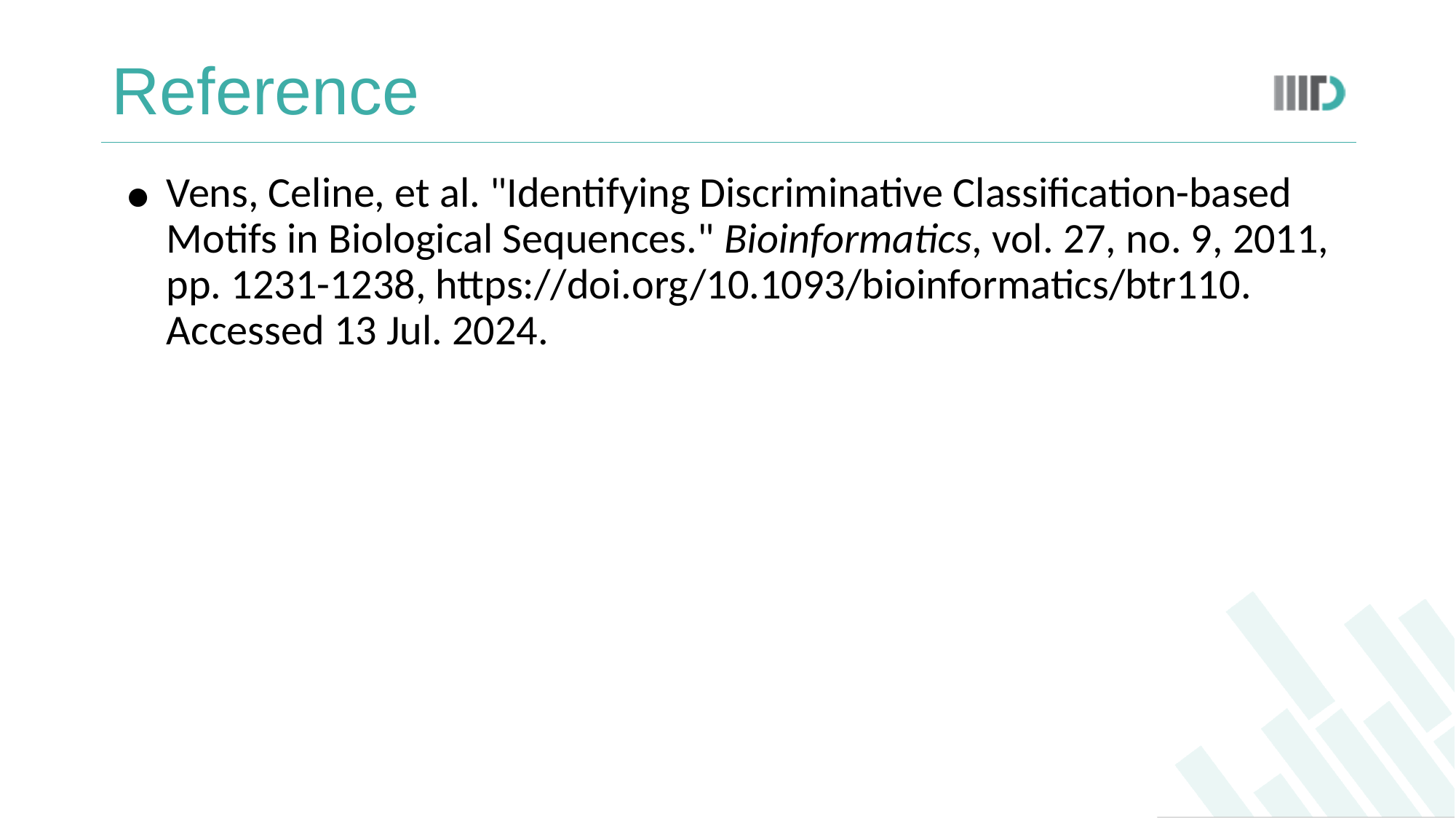

# Reference
Vens, Celine, et al. "Identifying Discriminative Classification-based Motifs in Biological Sequences." Bioinformatics, vol. 27, no. 9, 2011, pp. 1231-1238, https://doi.org/10.1093/bioinformatics/btr110. Accessed 13 Jul. 2024.